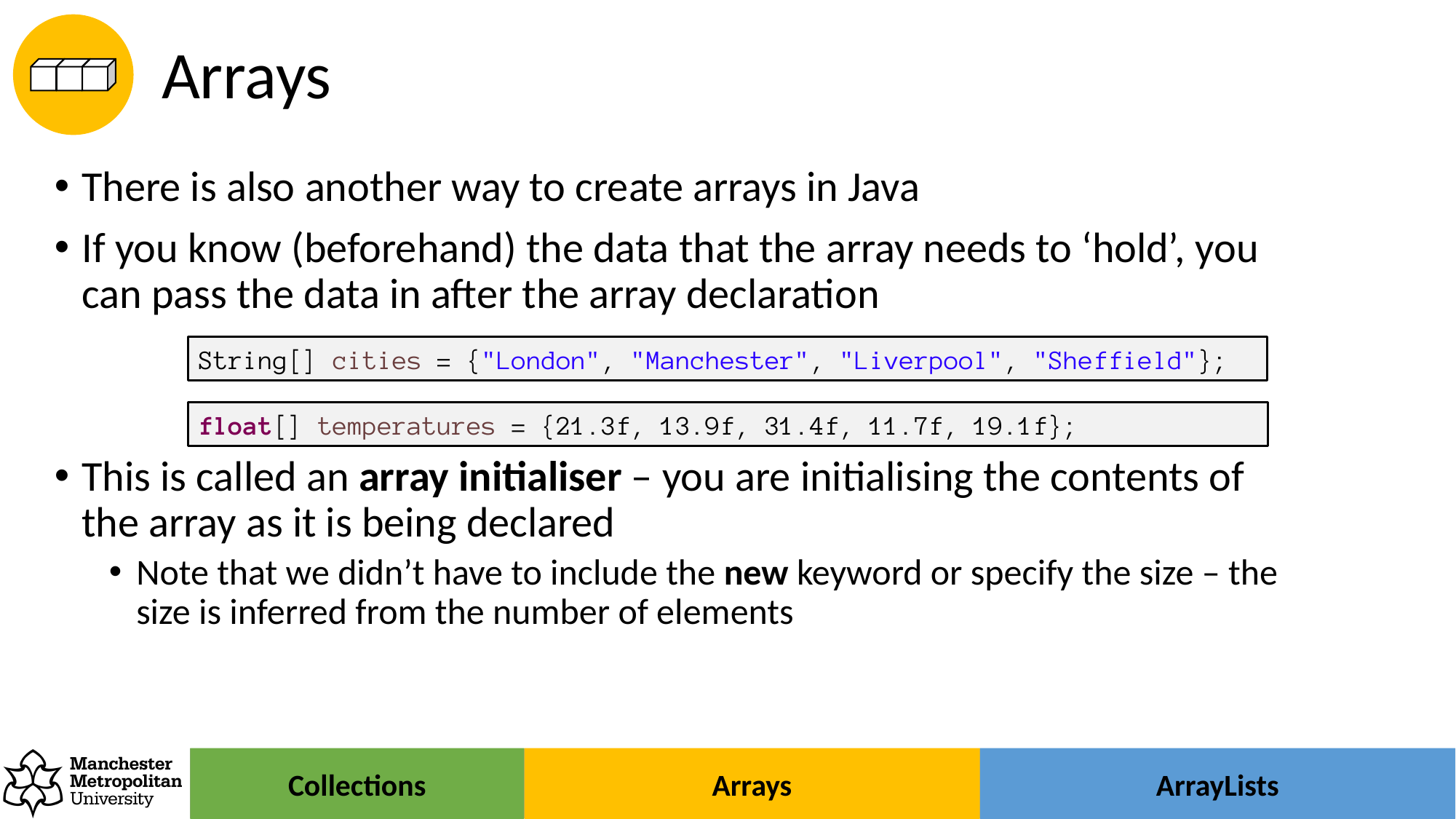

# Arrays

There is also another way to create arrays in Java
If you know (beforehand) the data that the array needs to ‘hold’, you can pass the data in after the array declaration

This is called an array initialiser – you are initialising the contents of the array as it is being declared
Note that we didn’t have to include the new keyword or specify the size – the size is inferred from the number of elements

String[] cities = {"London", "Manchester", "Liverpool", "Sheffield"};
float[] temperatures = {21.3f, 13.9f, 31.4f, 11.7f, 19.1f};
Arrays
ArrayLists
Collections